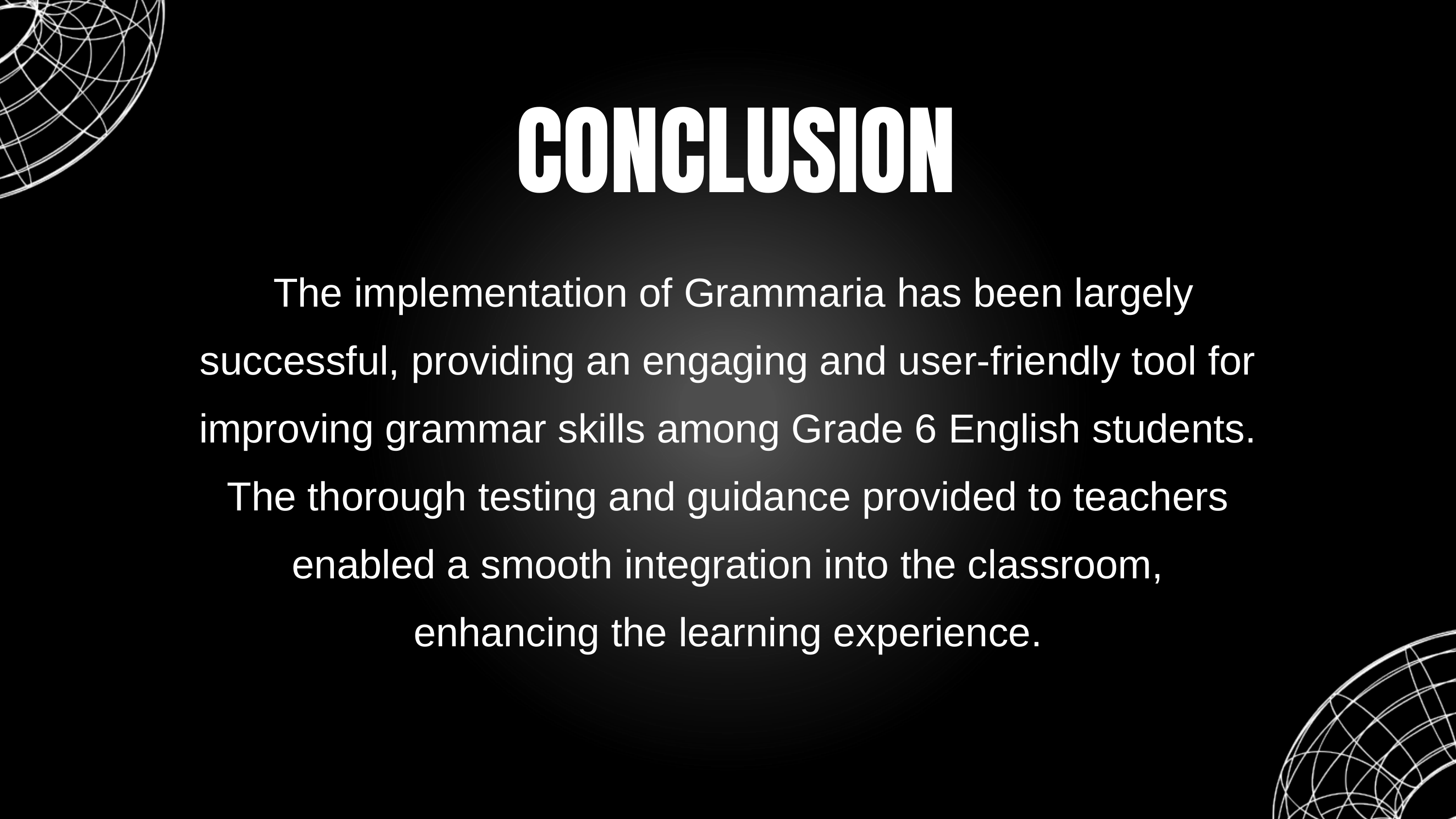

CONCLUSION
 The implementation of Grammaria has been largely successful, providing an engaging and user-friendly tool for improving grammar skills among Grade 6 English students. The thorough testing and guidance provided to teachers enabled a smooth integration into the classroom, enhancing the learning experience.